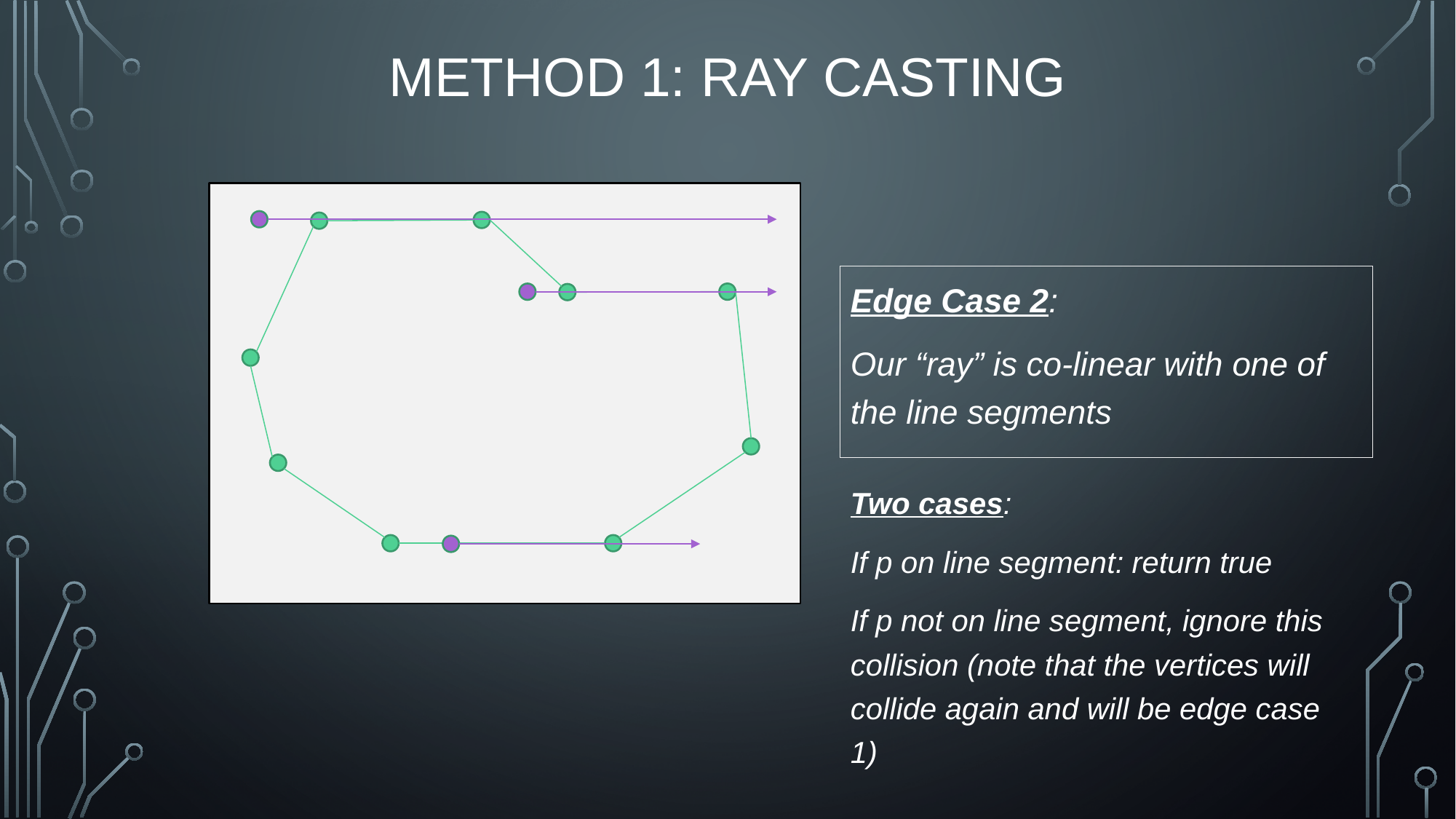

# Method 1: Ray Casting

Edge Case 2:
Our “ray” is co-linear with one of the line segments
Two cases:
If p on line segment: return true
If p not on line segment, ignore this collision (note that the vertices will collide again and will be edge case 1)